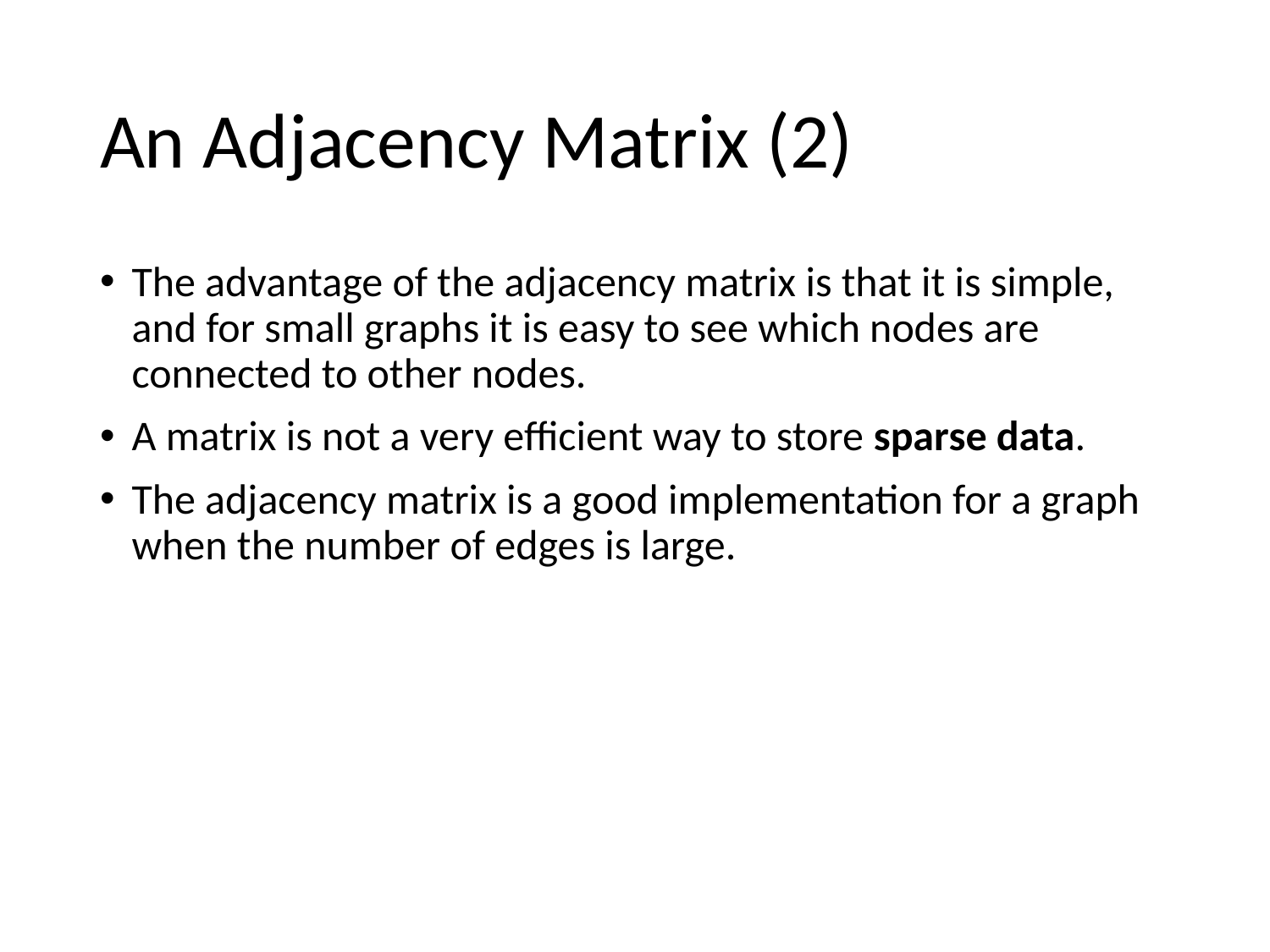

# An Adjacency Matrix (2)
The advantage of the adjacency matrix is that it is simple, and for small graphs it is easy to see which nodes are connected to other nodes.
A matrix is not a very efficient way to store sparse data.
The adjacency matrix is a good implementation for a graph when the number of edges is large.